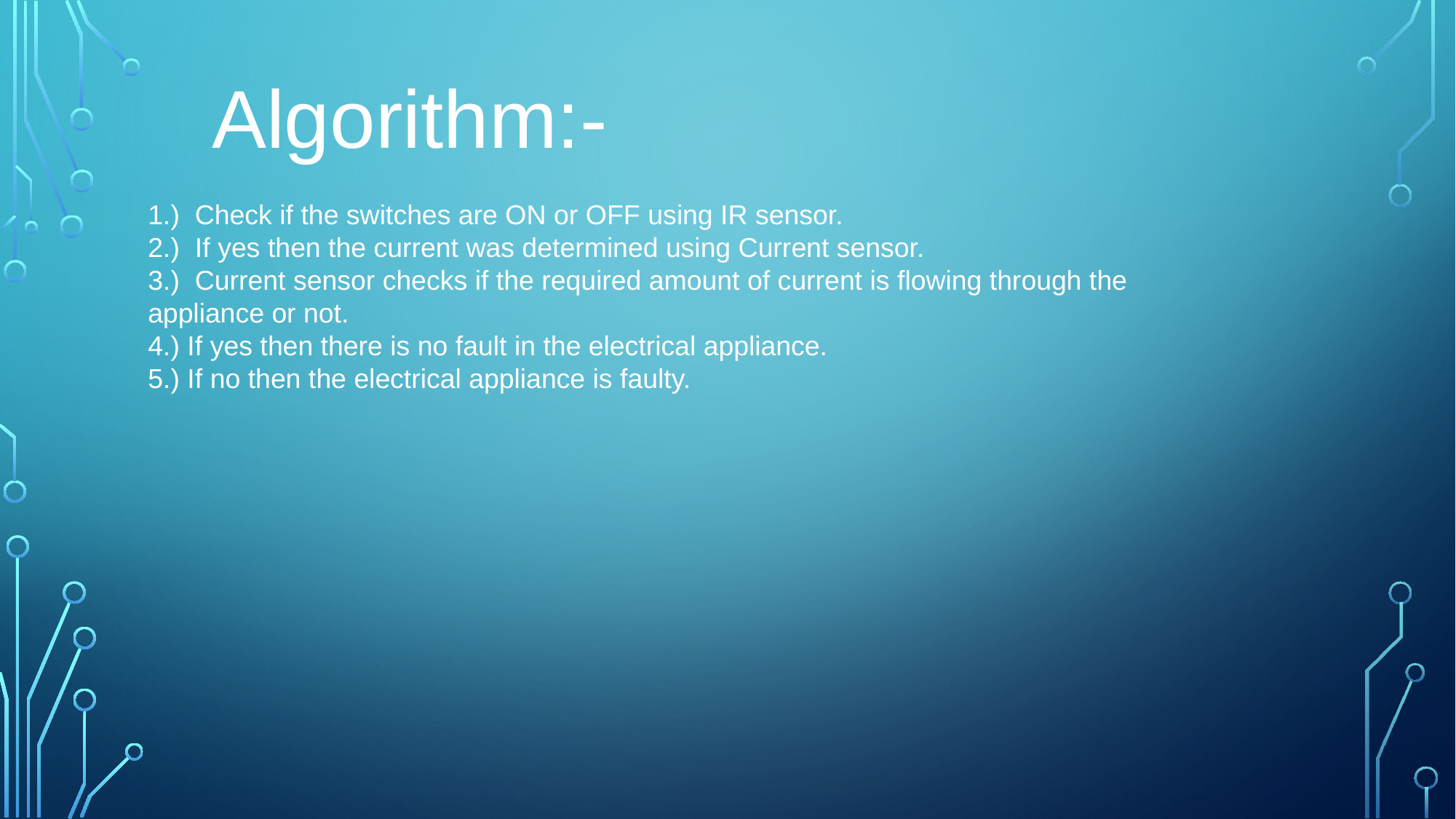

Algorithm:-
1.)  Check if the switches are ON or OFF using IR sensor.
2.)  If yes then the current was determined using Current sensor.
3.)  Current sensor checks if the required amount of current is flowing through the appliance or not.
4.) If yes then there is no fault in the electrical appliance.
5.) If no then the electrical appliance is faulty.